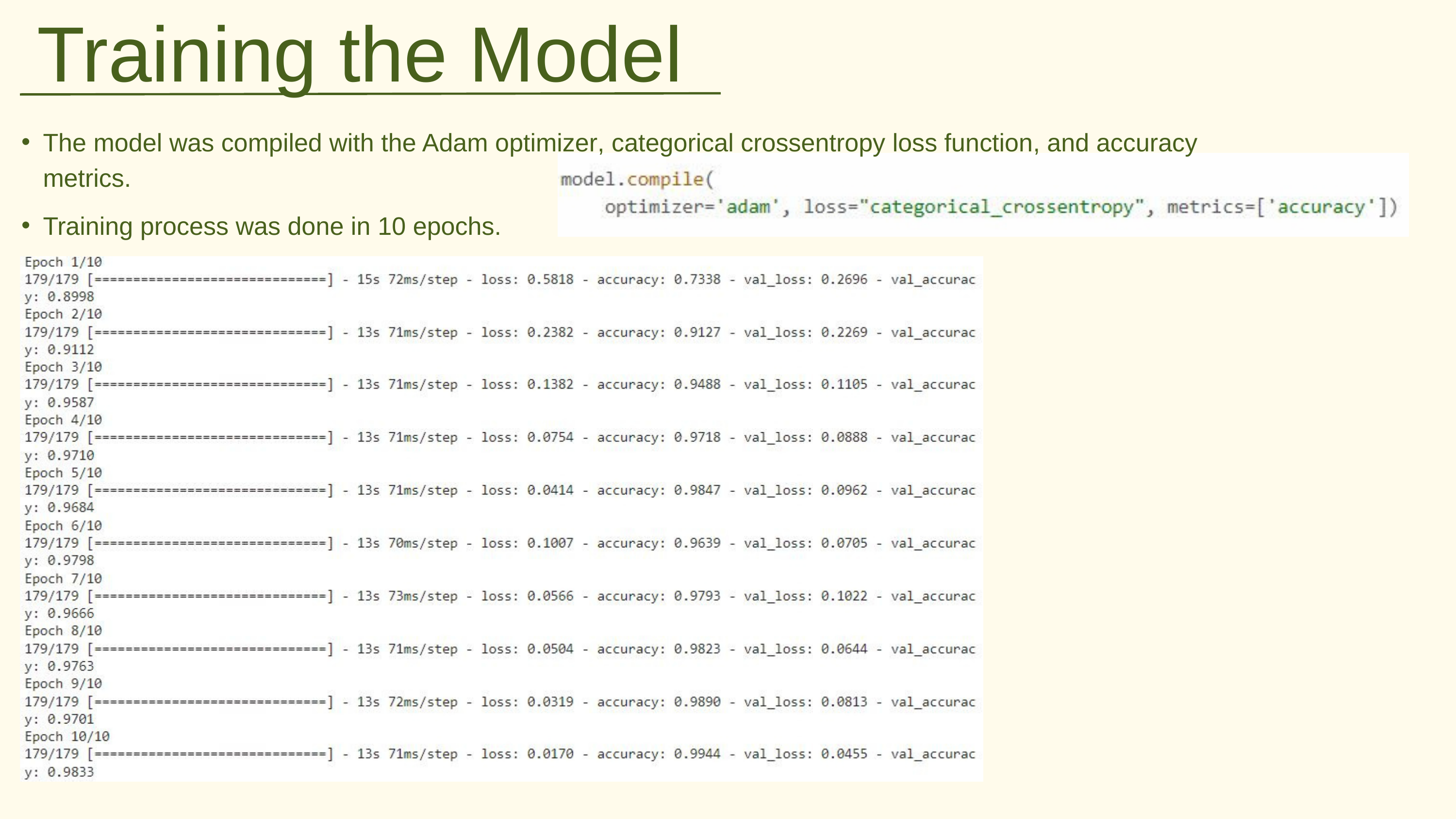

Training the Model

The model was compiled with the Adam optimizer, categorical crossentropy loss function, and accuracy metrics.

Training process was done in 10 epochs.